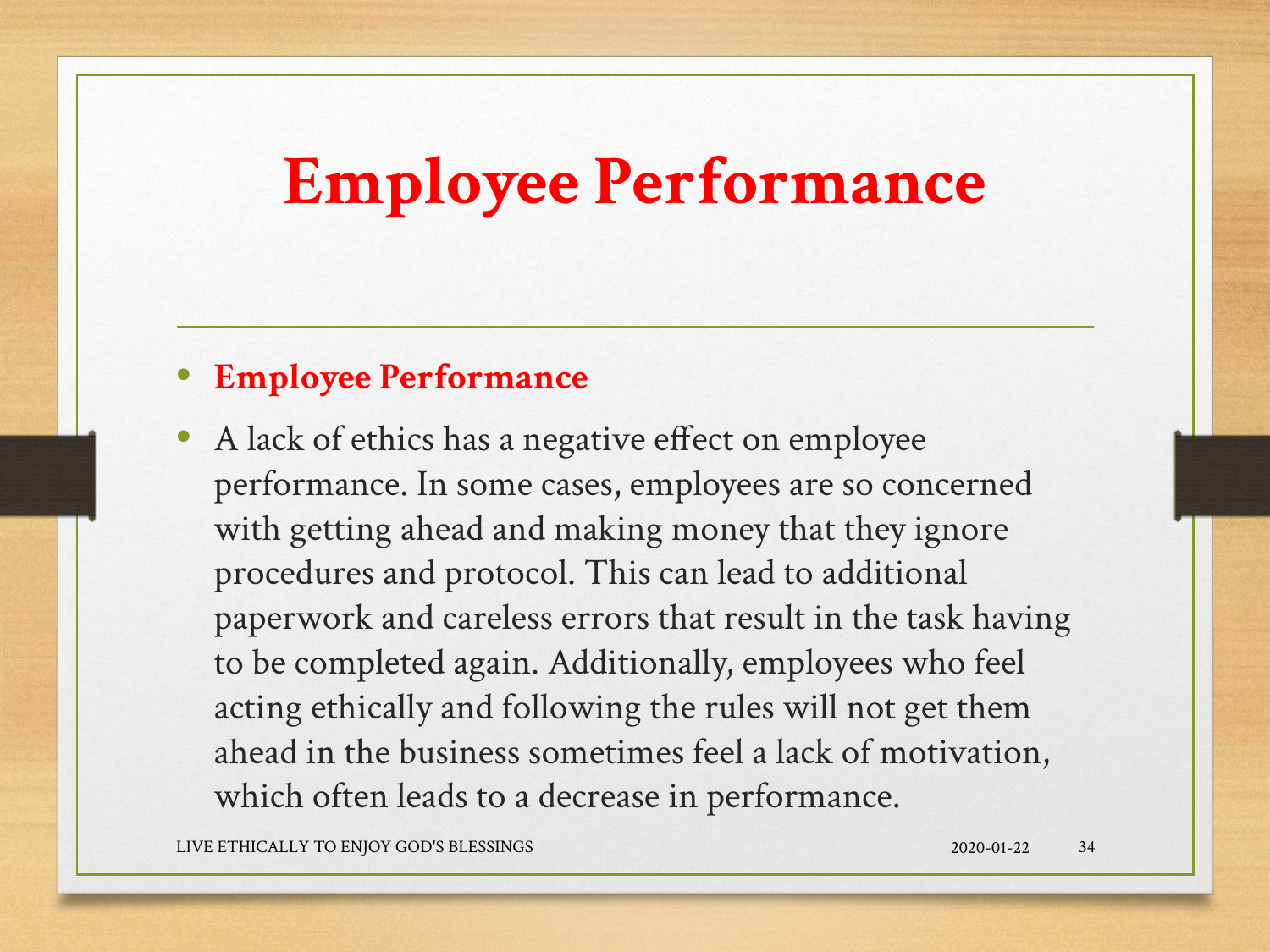

# Employee Performance
Employee Performance
A lack of ethics has a negative effect on employee performance. In some cases, employees are so concerned with getting ahead and making money that they ignore procedures and protocol. This can lead to additional paperwork and careless errors that result in the task having to be completed again. Additionally, employees who feel acting ethically and following the rules will not get them ahead in the business sometimes feel a lack of motivation, which often leads to a decrease in performance.

LIVE ETHICALLY TO ENJOY GOD'S BLESSINGS
2020-01-22
34